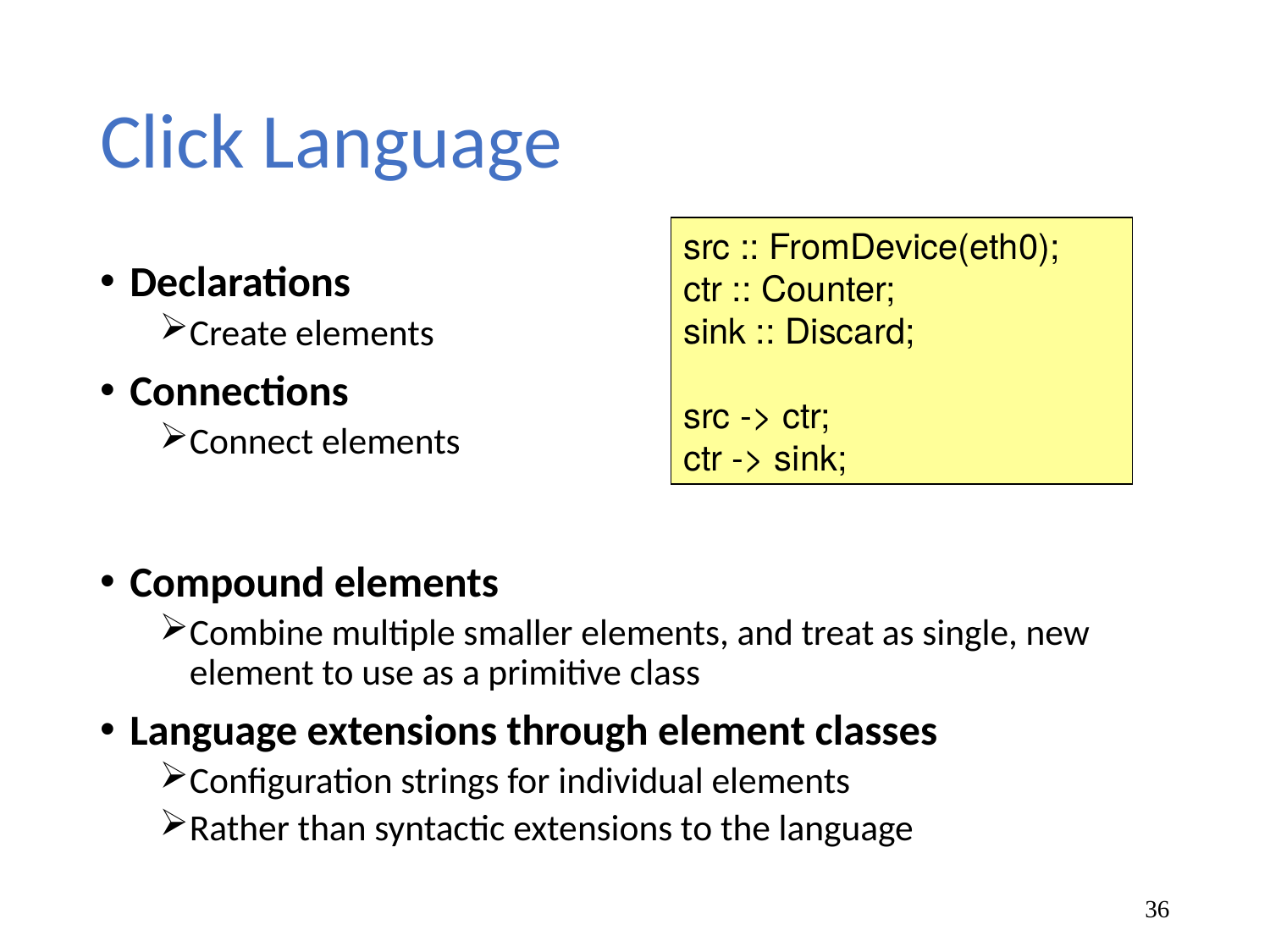

# Click Language
src :: FromDevice(eth0);
ctr :: Counter;
sink :: Discard;

src -> ctr;
ctr -> sink;
Declarations
Create elements
Connections
Connect elements

Compound elements
Combine multiple smaller elements, and treat as single, new element to use as a primitive class
Language extensions through element classes
Configuration strings for individual elements
Rather than syntactic extensions to the language

36